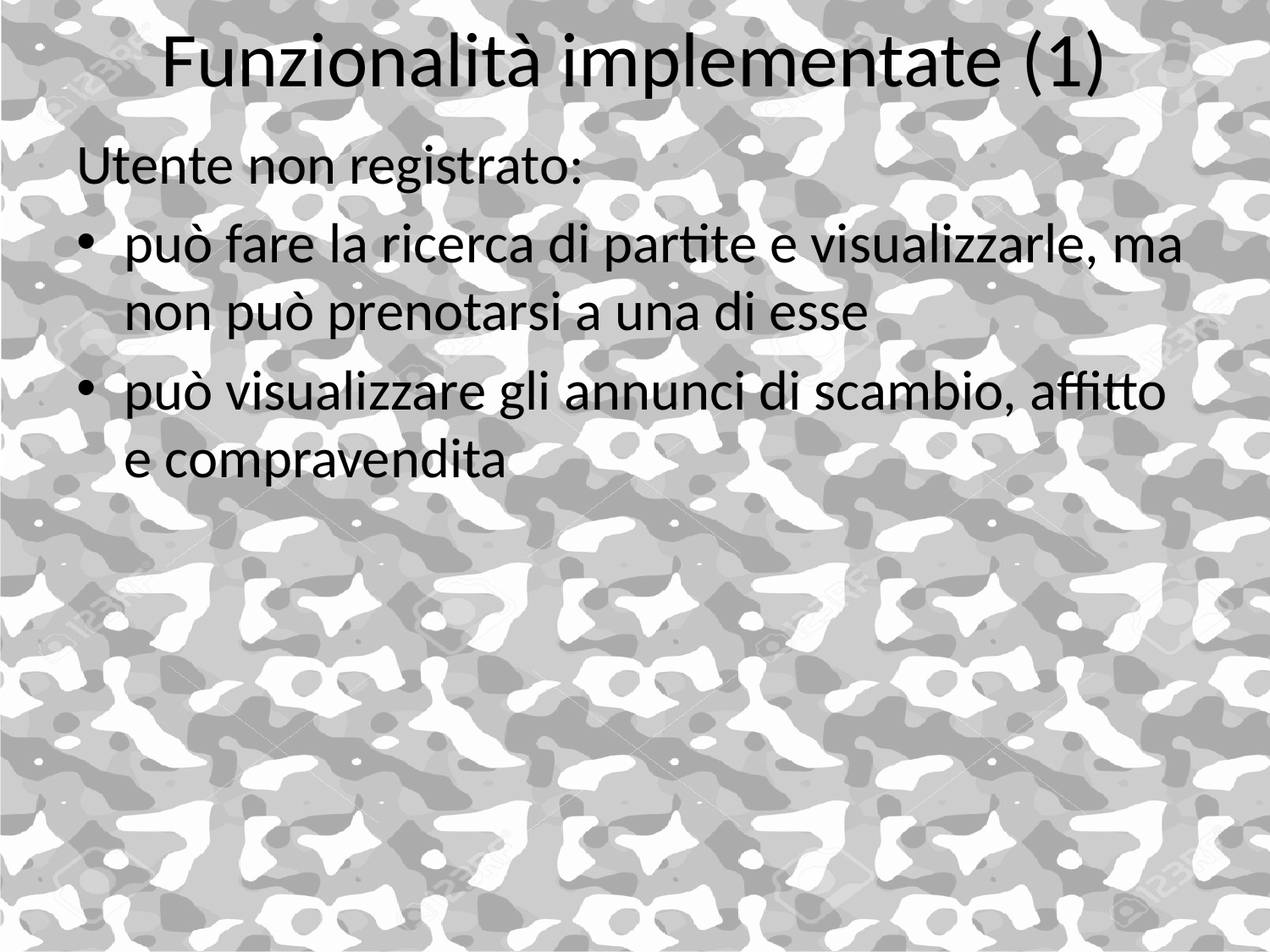

# Funzionalità implementate (1)
Utente non registrato:
può fare la ricerca di partite e visualizzarle, ma non può prenotarsi a una di esse
può visualizzare gli annunci di scambio, affitto e compravendita